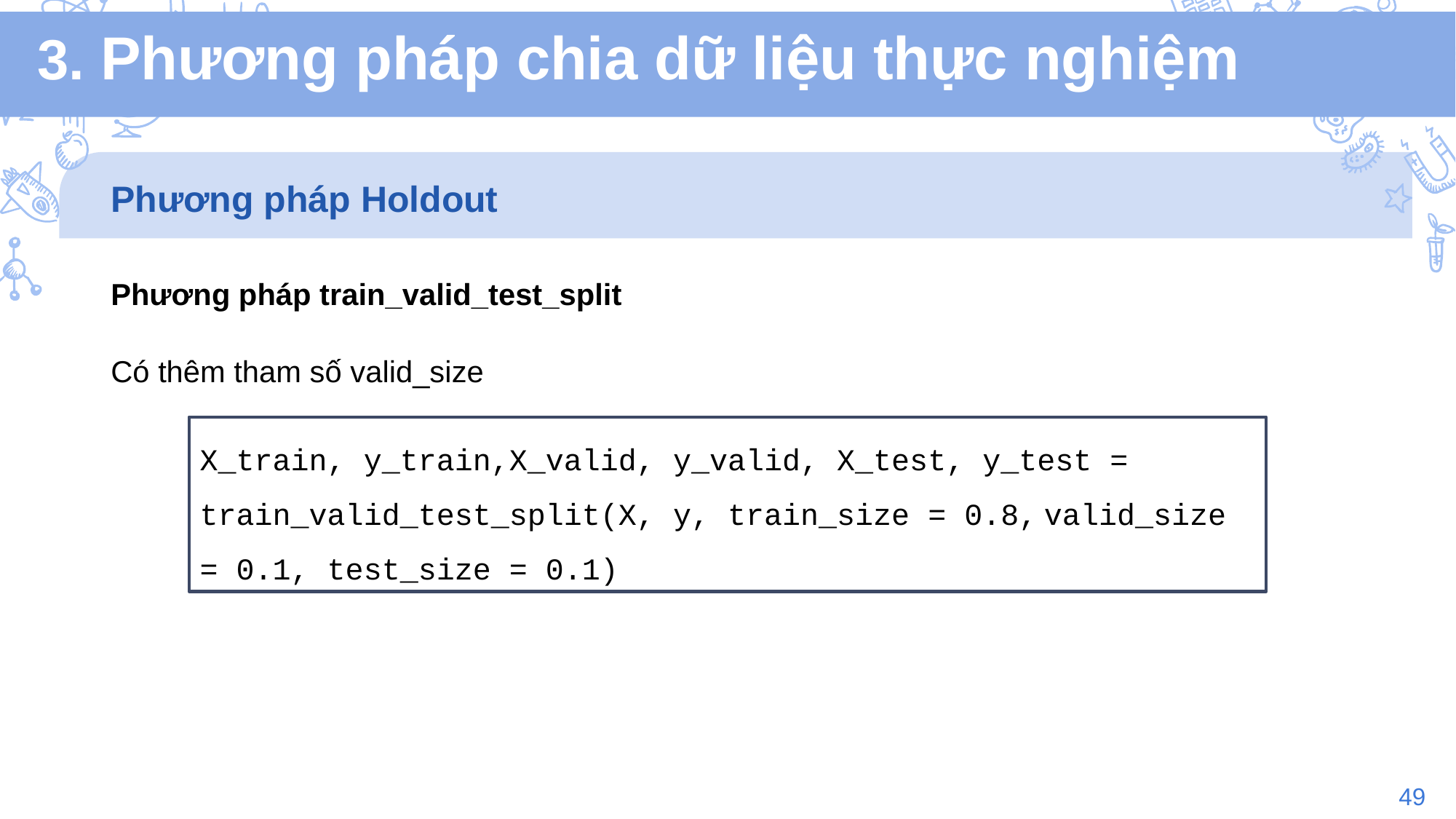

3. Phương pháp chia dữ liệu thực nghiệm
Phương pháp Holdout
Phương pháp train_valid_test_split
Có thêm tham số valid_size
X_train, y_train,X_valid, y_valid, X_test, y_test =
train_valid_test_split(X, y, train_size = 0.8, valid_size = 0.1, test_size = 0.1)
49